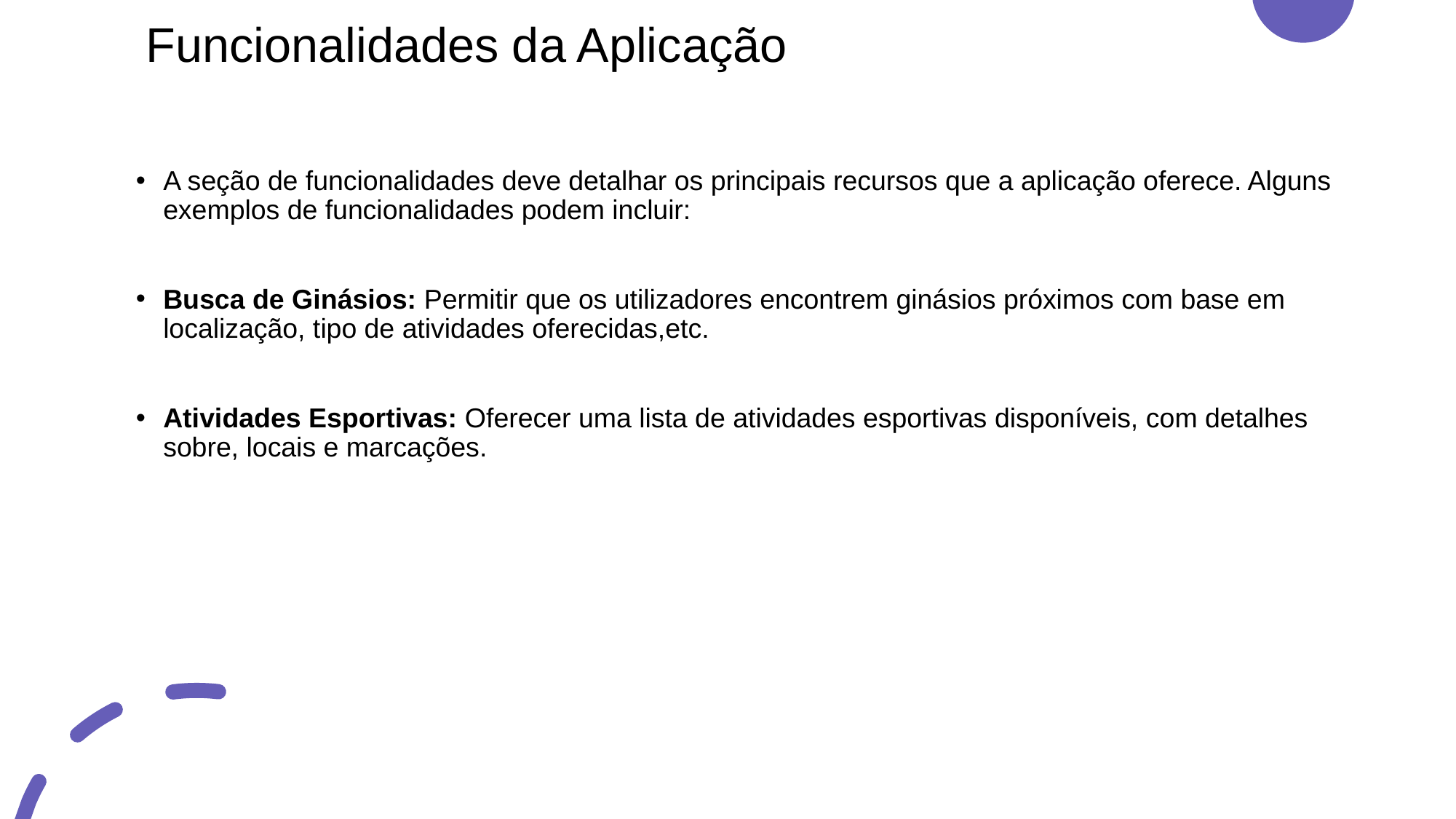

# Funcionalidades da Aplicação

A seção de funcionalidades deve detalhar os principais recursos que a aplicação oferece. Alguns exemplos de funcionalidades podem incluir:

Busca de Ginásios: Permitir que os utilizadores encontrem ginásios próximos com base em localização, tipo de atividades oferecidas,etc.

Atividades Esportivas: Oferecer uma lista de atividades esportivas disponíveis, com detalhes sobre, locais e marcações.